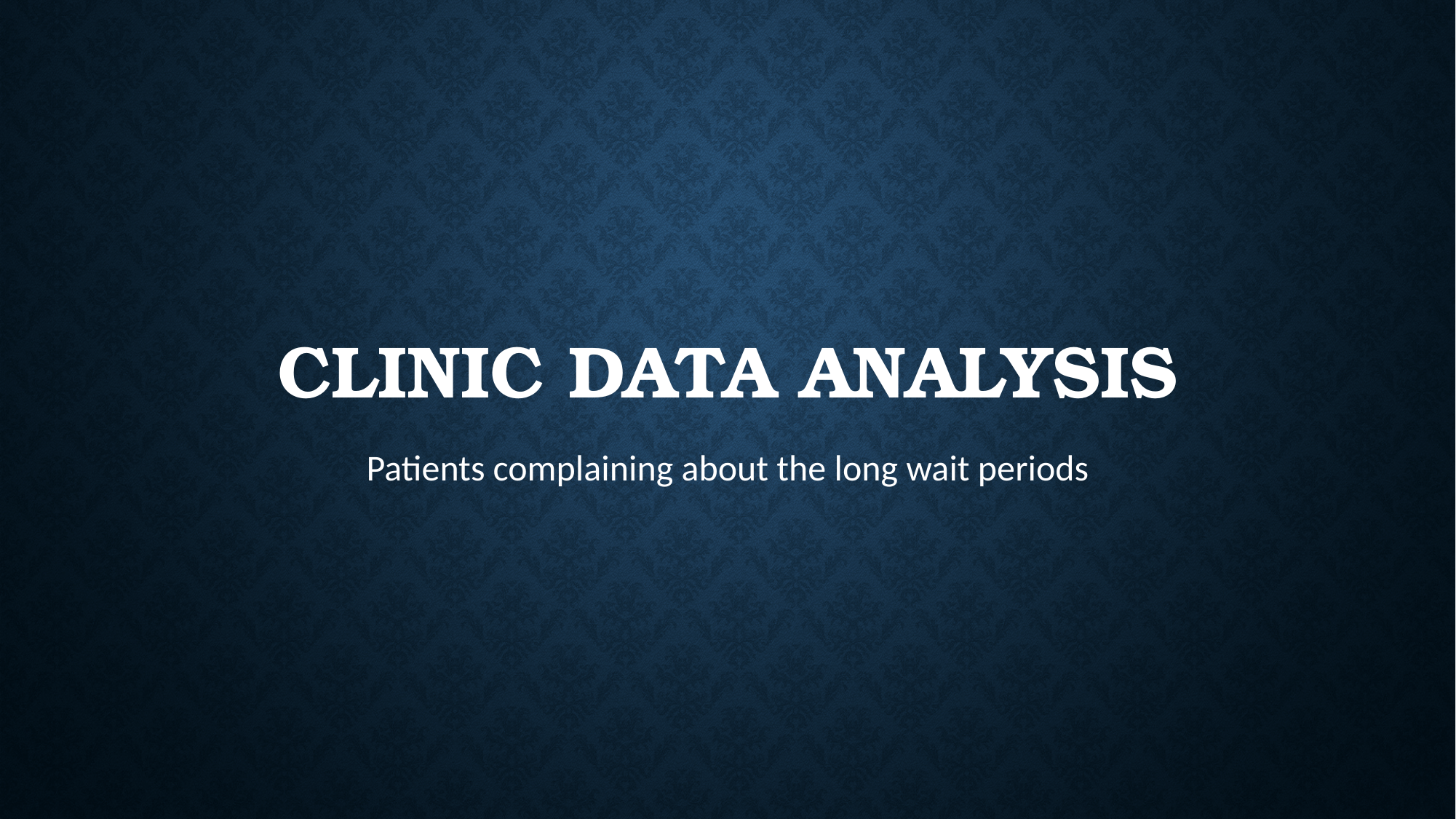

# Clinic Data Analysis
Patients complaining about the long wait periods